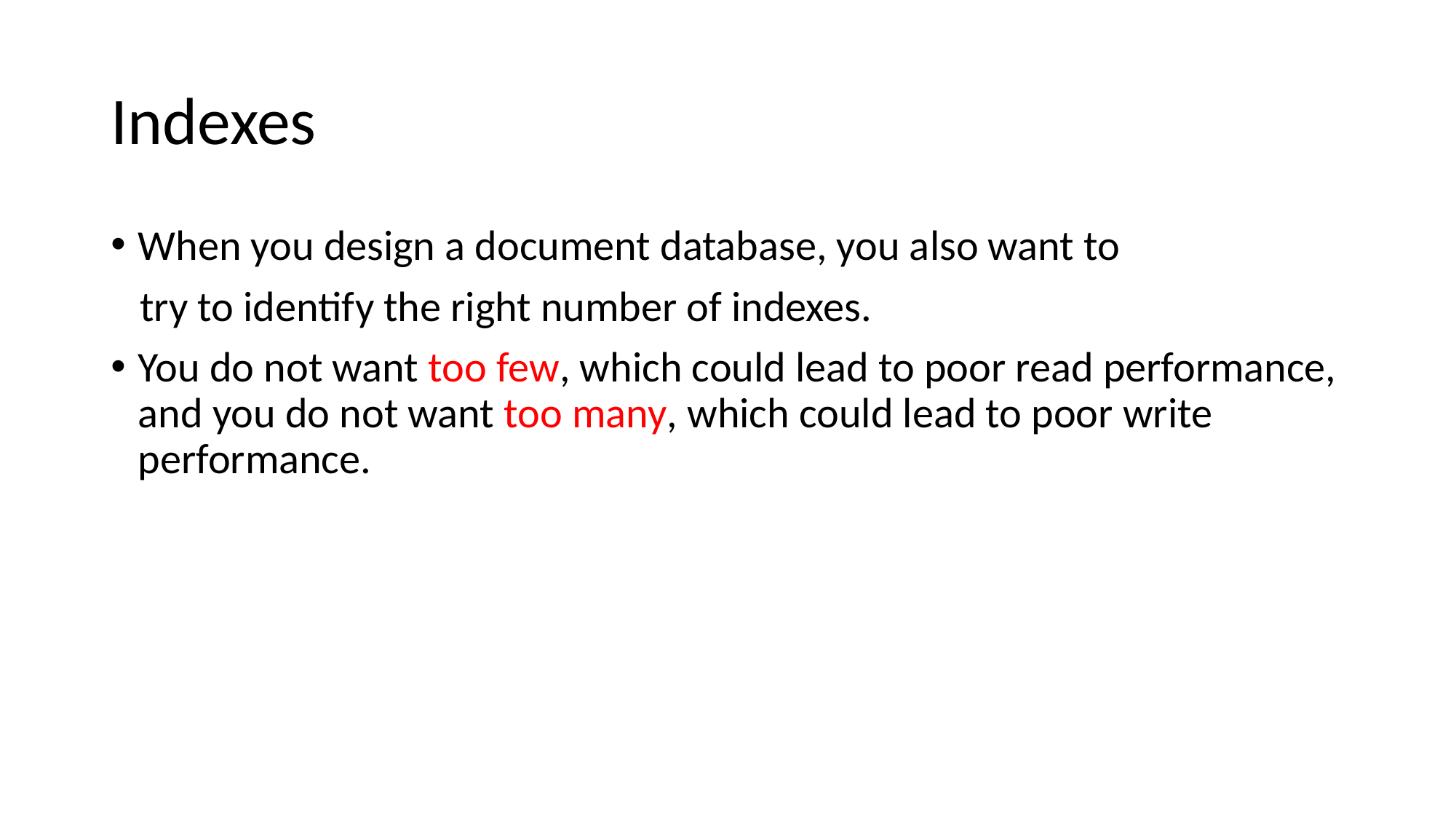

# Indexes
When you design a document database, you also want to
   try to identify the right number of indexes.
You do not want too few, which could lead to poor read performance, and you do not want too many, which could lead to poor write performance.